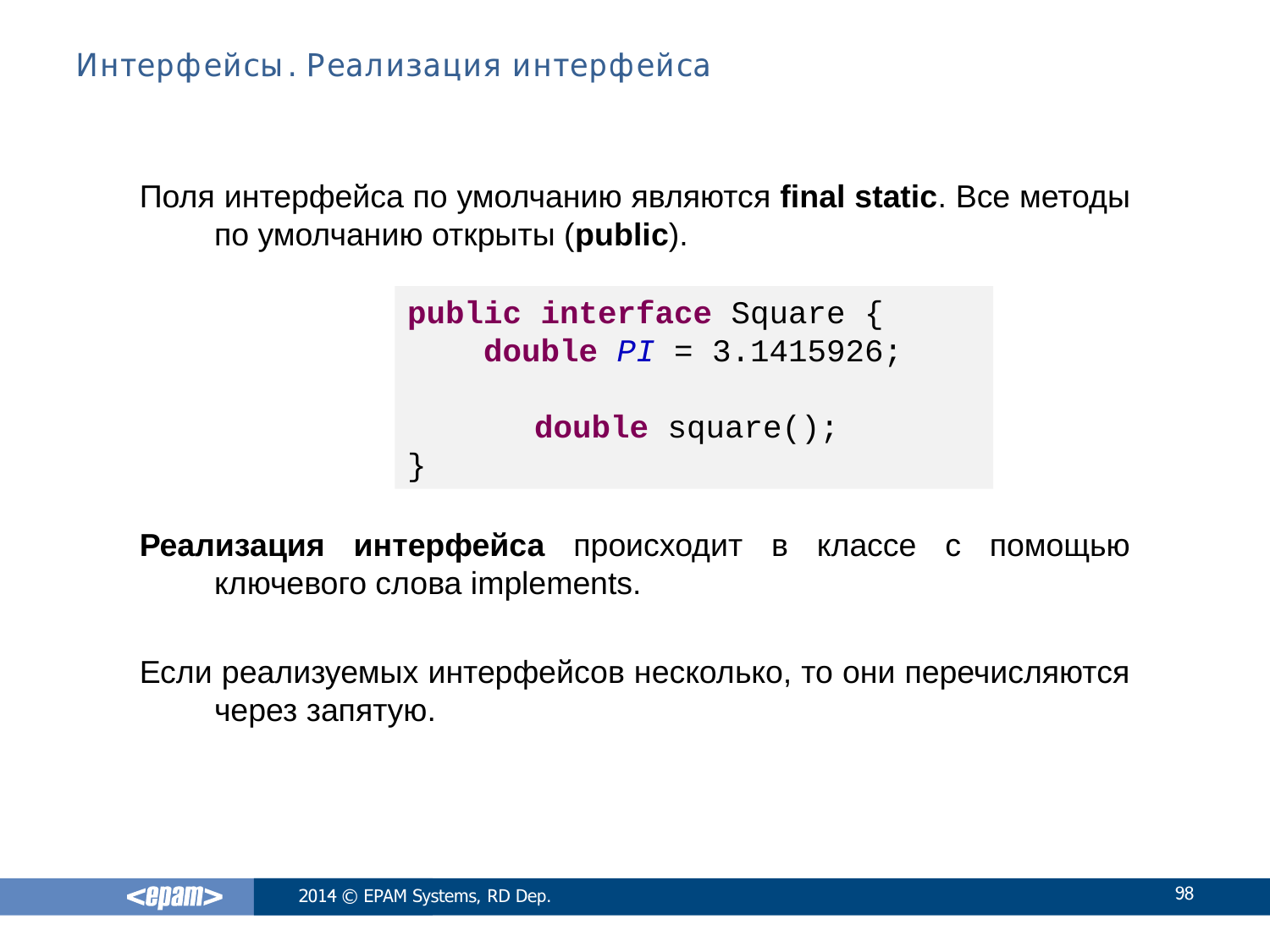

# Интерфейсы. Реализация интерфейса
Поля интерфейса по умолчанию являются final static. Все методы по умолчанию открыты (public).

Реализация интерфейса происходит в классе с помощью ключевого слова implements.

Если реализуемых интерфейсов несколько, то они перечисляются через запятую.

public interface Square {
    double PI = 3.1415926;

	double square();
}
98
2014 © EPAM Systems, RD Dep.